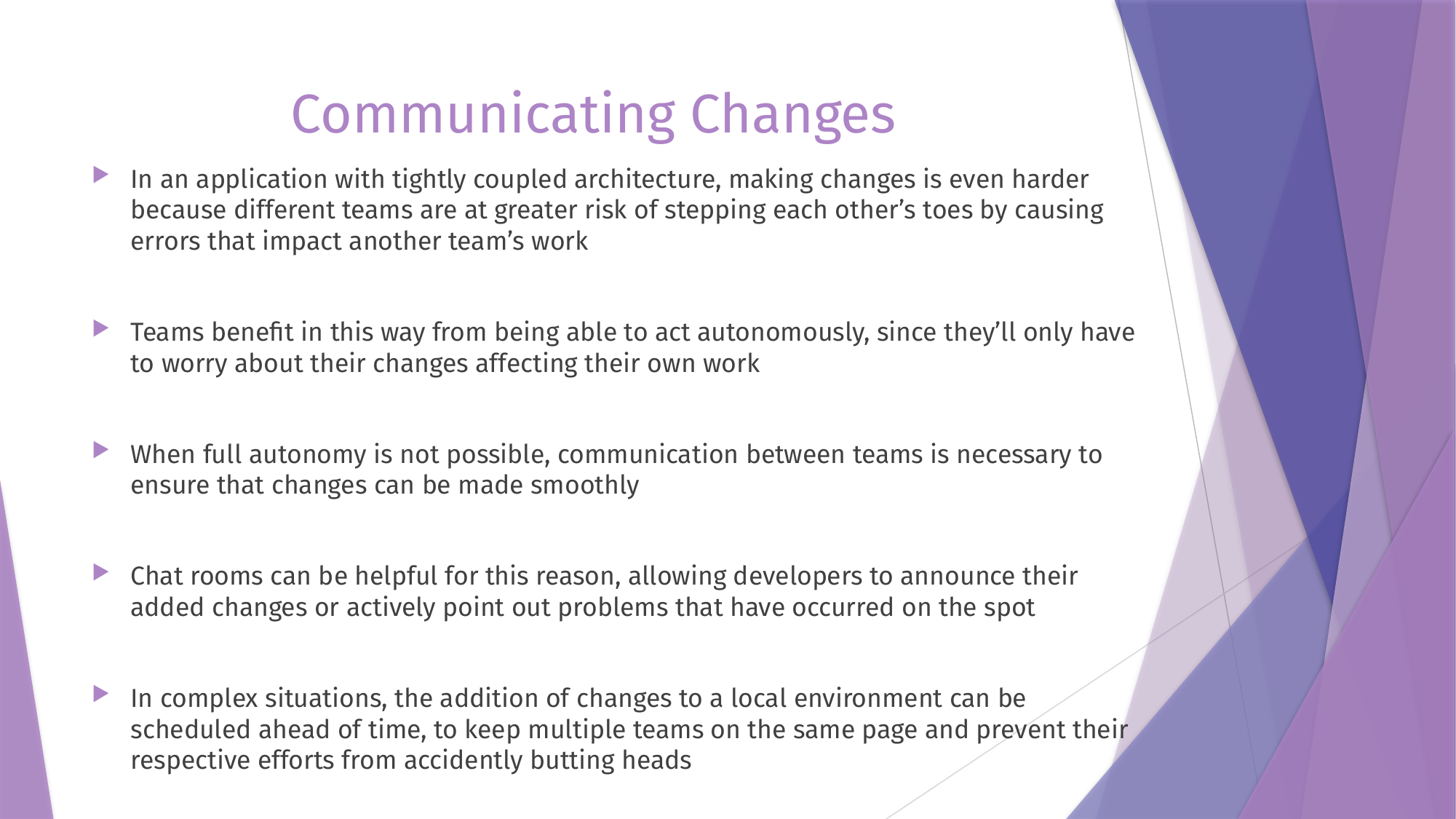

# Communicating Changes
In an application with tightly coupled architecture, making changes is even harder because different teams are at greater risk of stepping each other’s toes by causing errors that impact another team’s work

Teams benefit in this way from being able to act autonomously, since they’ll only have to worry about their changes affecting their own work

When full autonomy is not possible, communication between teams is necessary to ensure that changes can be made smoothly

Chat rooms can be helpful for this reason, allowing developers to announce their added changes or actively point out problems that have occurred on the spot

In complex situations, the addition of changes to a local environment can be scheduled ahead of time, to keep multiple teams on the same page and prevent their respective efforts from accidently butting heads